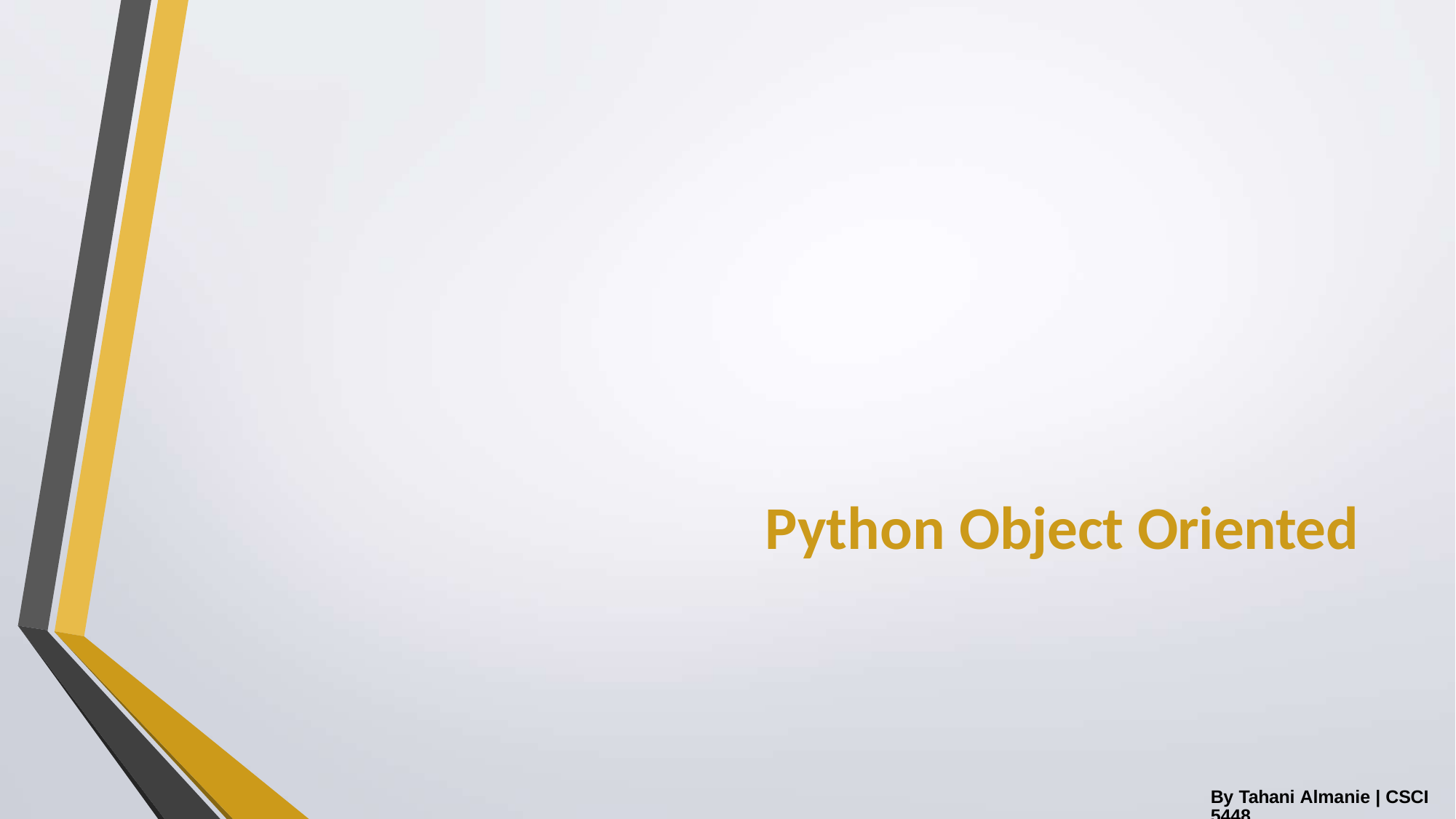

Python Object Oriented
By Tahani Almanie | CSCI 5448